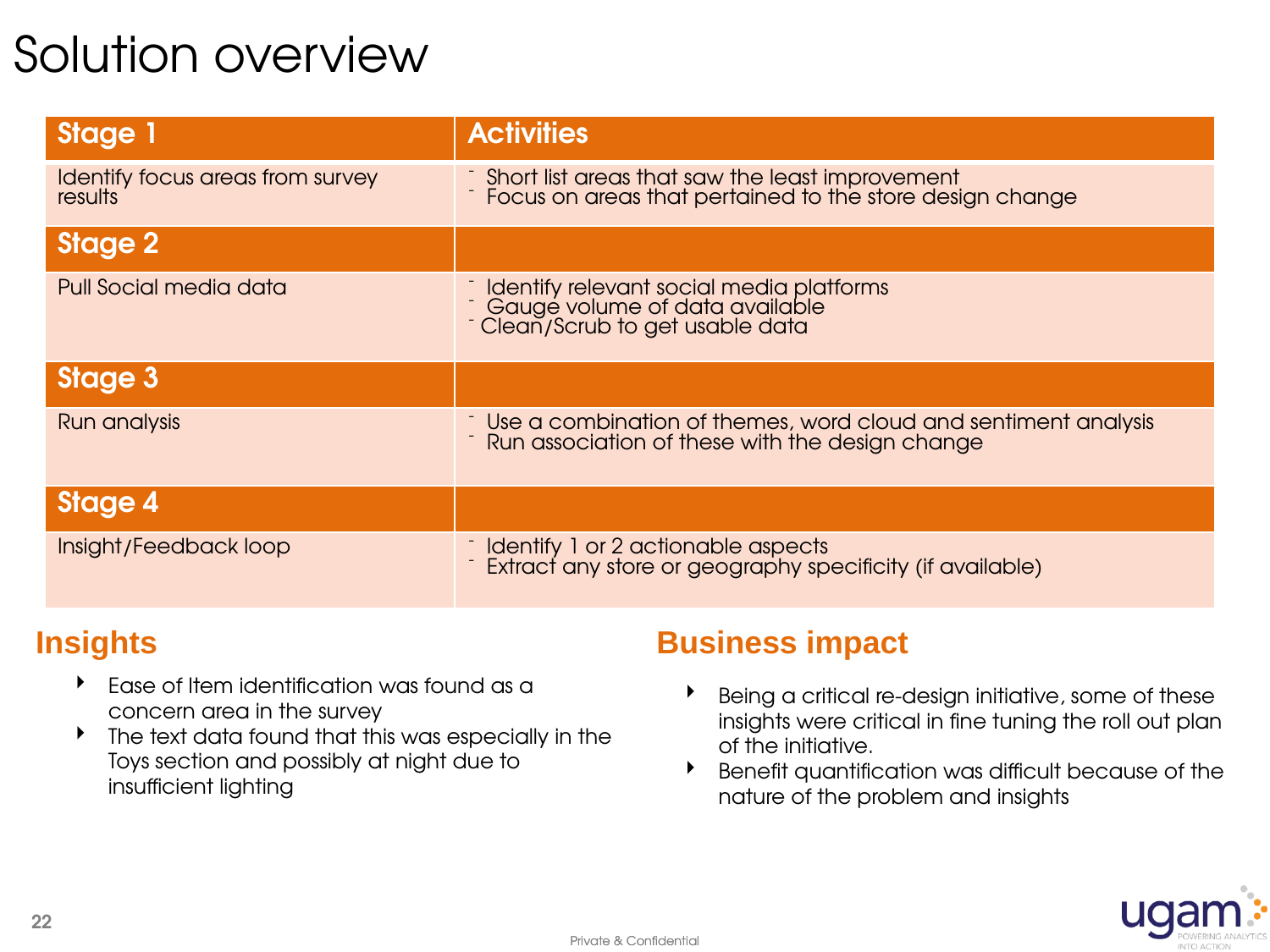

# Solution overview
| Stage 1 | Activities |
| --- | --- |
| Identify focus areas from survey results | Short list areas that saw the least improvement Focus on areas that pertained to the store design change |
| Stage 2 |  |
| Pull Social media data | Identify relevant social media platforms Gauge volume of data available Clean/Scrub to get usable data |
| Stage 3 |  |
| Run analysis | Use a combination of themes, word cloud and sentiment analysis Run association of these with the design change |
| Stage 4 |  |
| Insight/Feedback loop | Identify 1 or 2 actionable aspects Extract any store or geography specificity (if available) |

Insights
Business impact
Ease of Item identification was found as a concern area in the survey
The text data found that this was especially in the Toys section and possibly at night due to insufficient lighting
Being a critical re-design initiative, some of these insights were critical in fine tuning the roll out plan of the initiative.
Benefit quantification was difficult because of the nature of the problem and insights